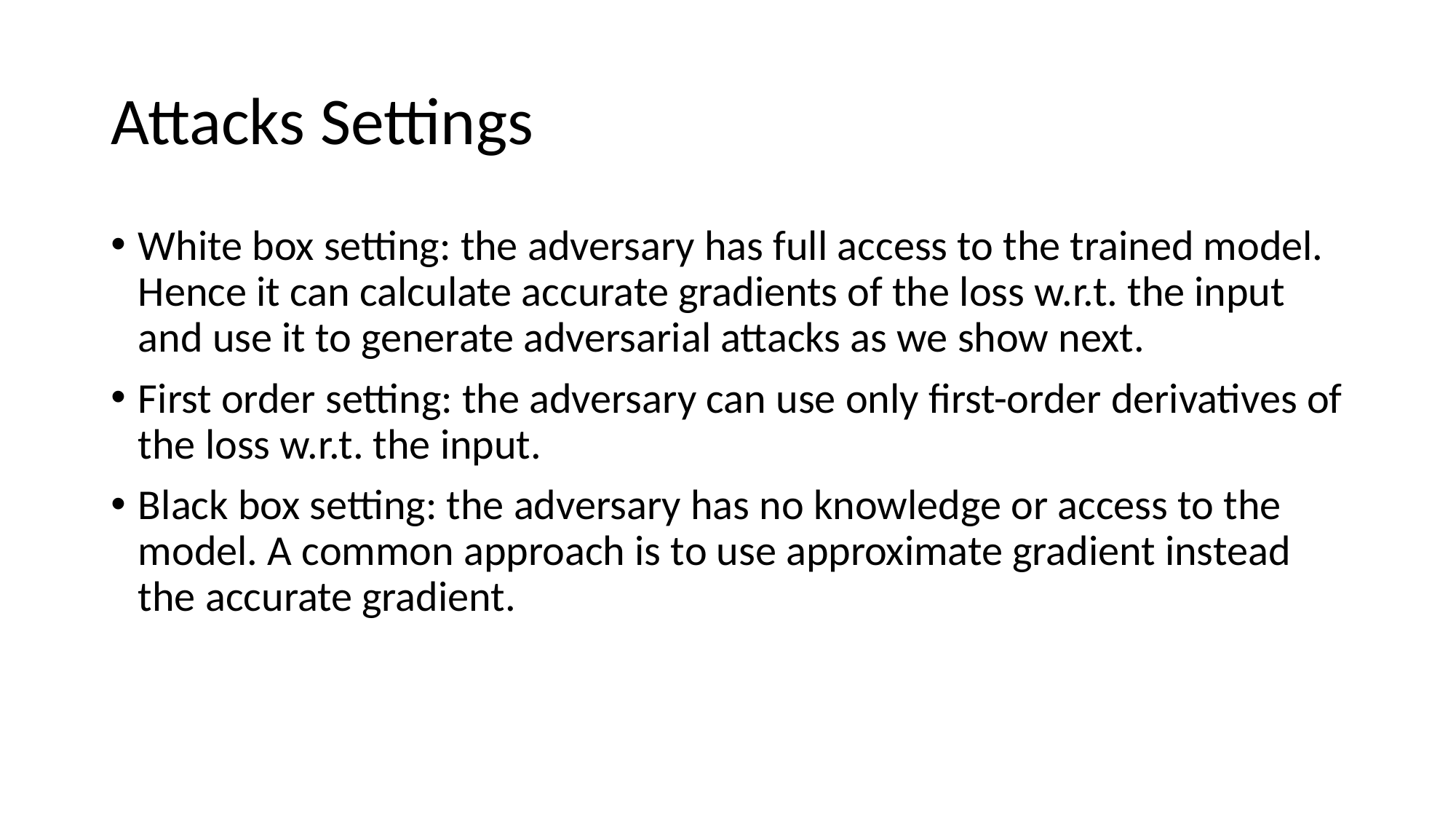

# Attacks Settings
White box setting: the adversary has full access to the trained model. Hence it can calculate accurate gradients of the loss w.r.t. the input and use it to generate adversarial attacks as we show next.
First order setting: the adversary can use only first-order derivatives of the loss w.r.t. the input.
Black box setting: the adversary has no knowledge or access to the model. A common approach is to use approximate gradient instead the accurate gradient.